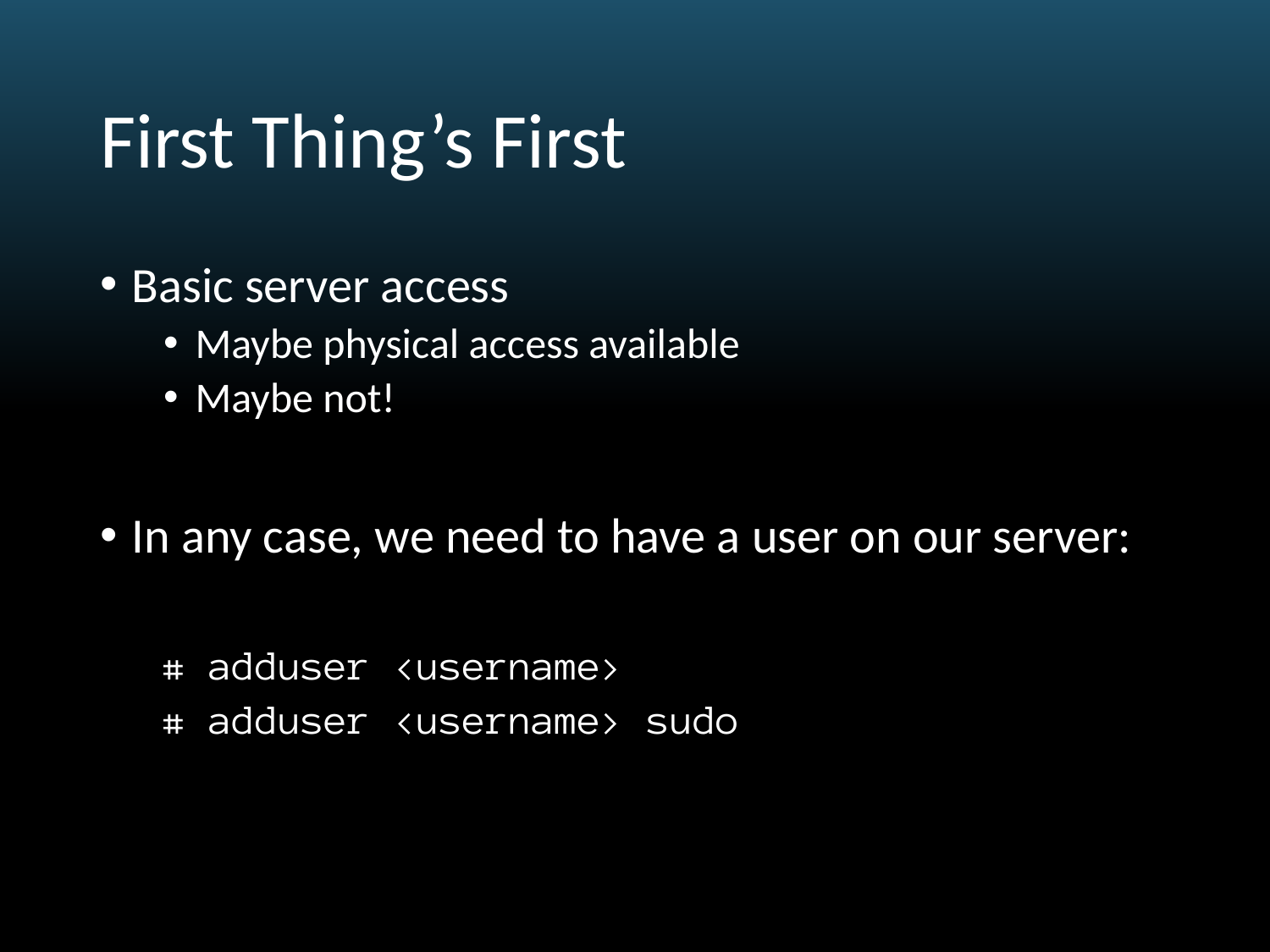

# First Thing’s First
Basic server access
Maybe physical access available
Maybe not!

In any case, we need to have a user on our server:

# adduser <username>
# adduser <username> sudo